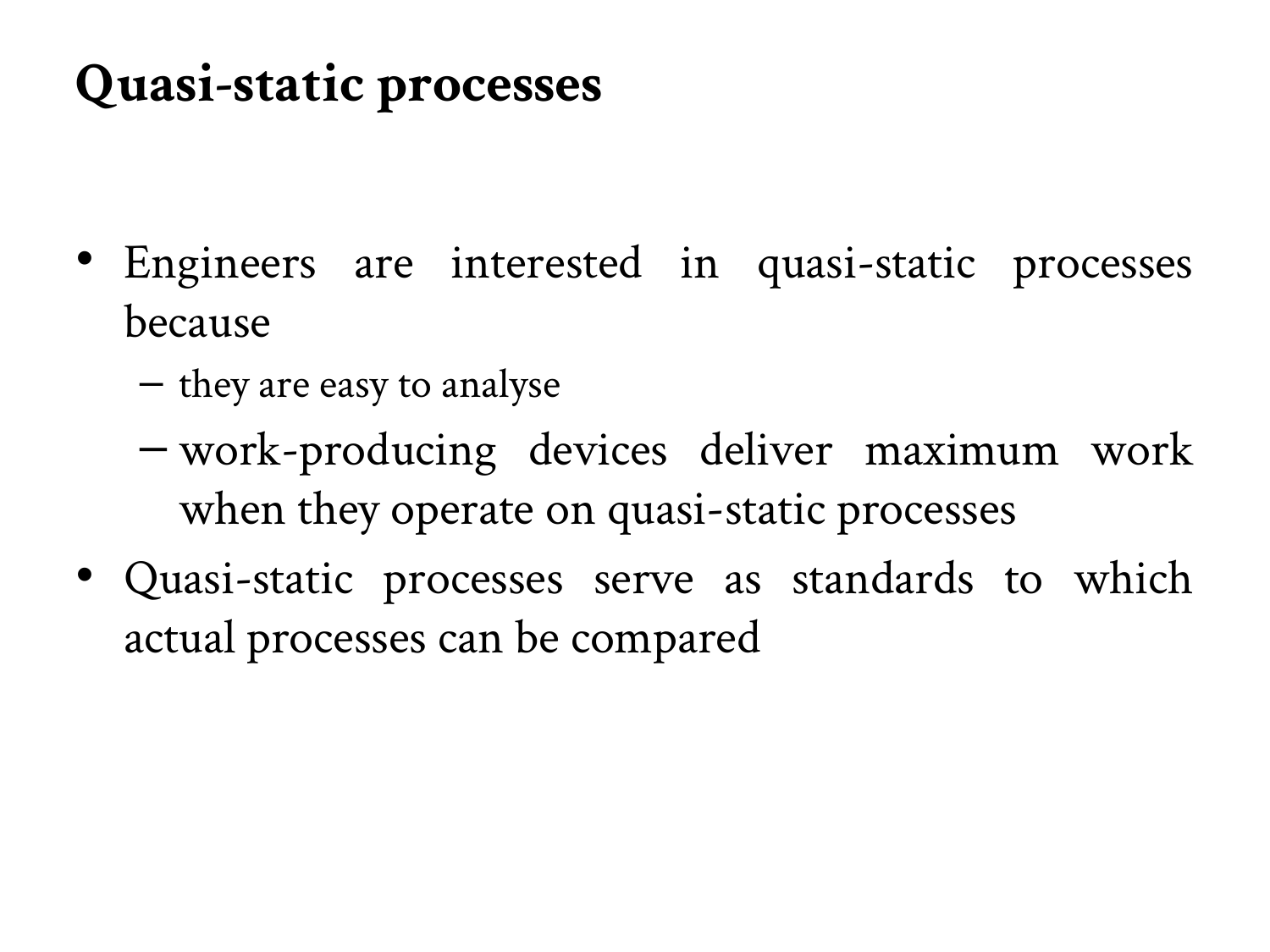

Quasi-static processes
Engineers are interested in quasi-static processes because
they are easy to analyse
work-producing devices deliver maximum work when they operate on quasi-static processes
Quasi-static processes serve as standards to which actual processes can be compared